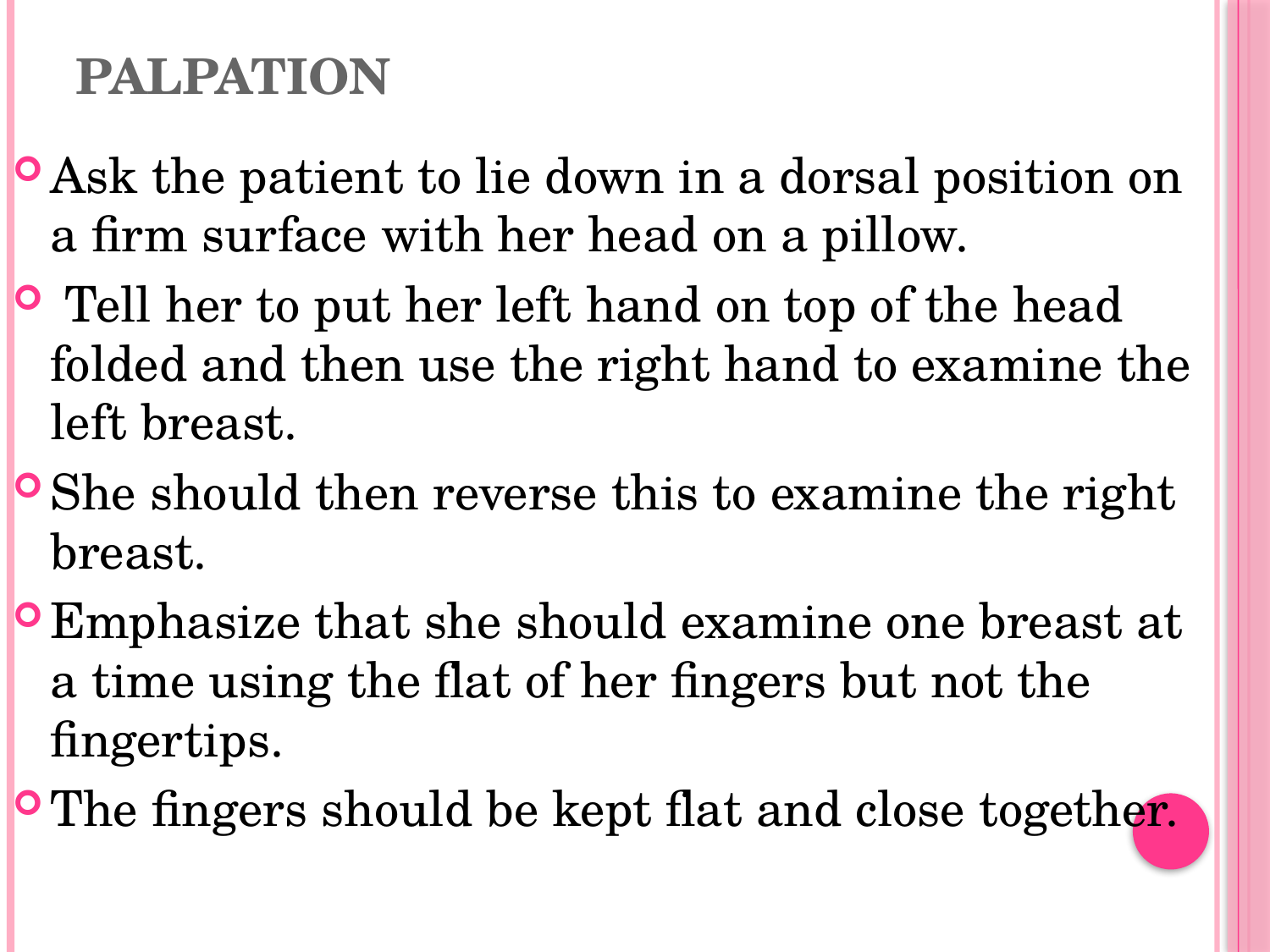

# Palpation
Ask the patient to lie down in a dorsal position on a firm surface with her head on a pillow.
 Tell her to put her left hand on top of the head folded and then use the right hand to examine the left breast.
She should then reverse this to examine the right breast.
Emphasize that she should examine one breast at a time using the flat of her fingers but not the fingertips.
The fingers should be kept flat and close together.